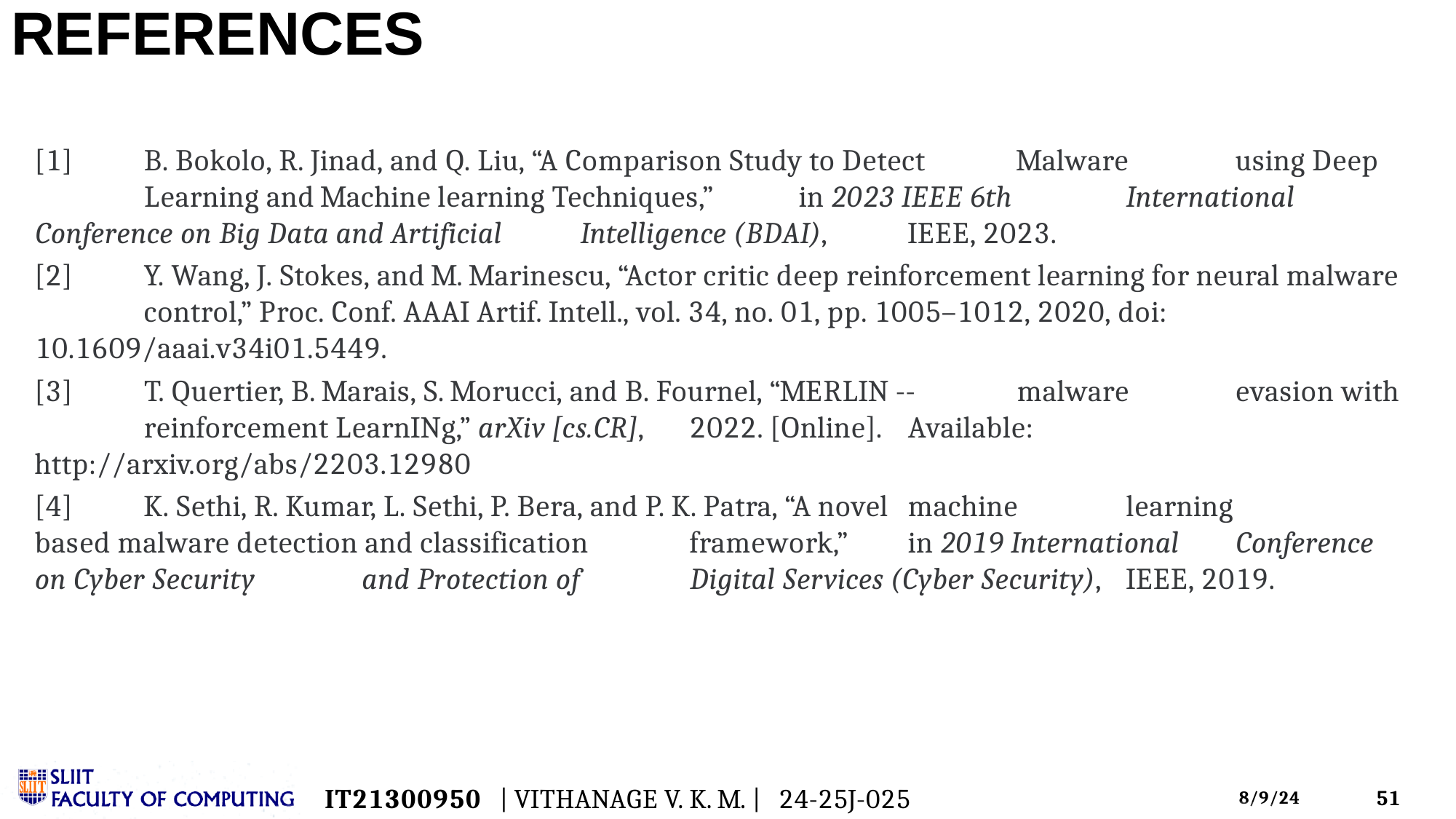

# REFERENCES

[1]	B. Bokolo, R. Jinad, and Q. Liu, “A Comparison Study to Detect 	Malware 	using Deep 	Learning and Machine learning Techniques,” 	in 2023 IEEE 6th 	International 	Conference on Big Data and Artificial 	Intelligence (BDAI), 	IEEE, 2023.
[2]	Y. Wang, J. Stokes, and M. Marinescu, “Actor critic deep reinforcement learning for neural malware 	control,” Proc. Conf. AAAI Artif. Intell., vol. 34, no. 01, pp. 1005–1012, 2020, doi: 	10.1609/aaai.v34i01.5449.
[3]	T. Quertier, B. Marais, S. Morucci, and B. Fournel, “MERLIN -- 	malware 	evasion with 	reinforcement LearnINg,” arXiv [cs.CR], 	2022. [Online]. 	Available: 	http://arxiv.org/abs/2203.12980
[4]	K. Sethi, R. Kumar, L. Sethi, P. Bera, and P. K. Patra, “A novel 	machine 	learning 	based malware detection and classification 	framework,” 	in 2019 International 	Conference on Cyber Security 	and Protection of 	Digital Services (Cyber Security), 	IEEE, 2019.

IT21300950   | VITHANAGE V. K. M. |   24-25J-025